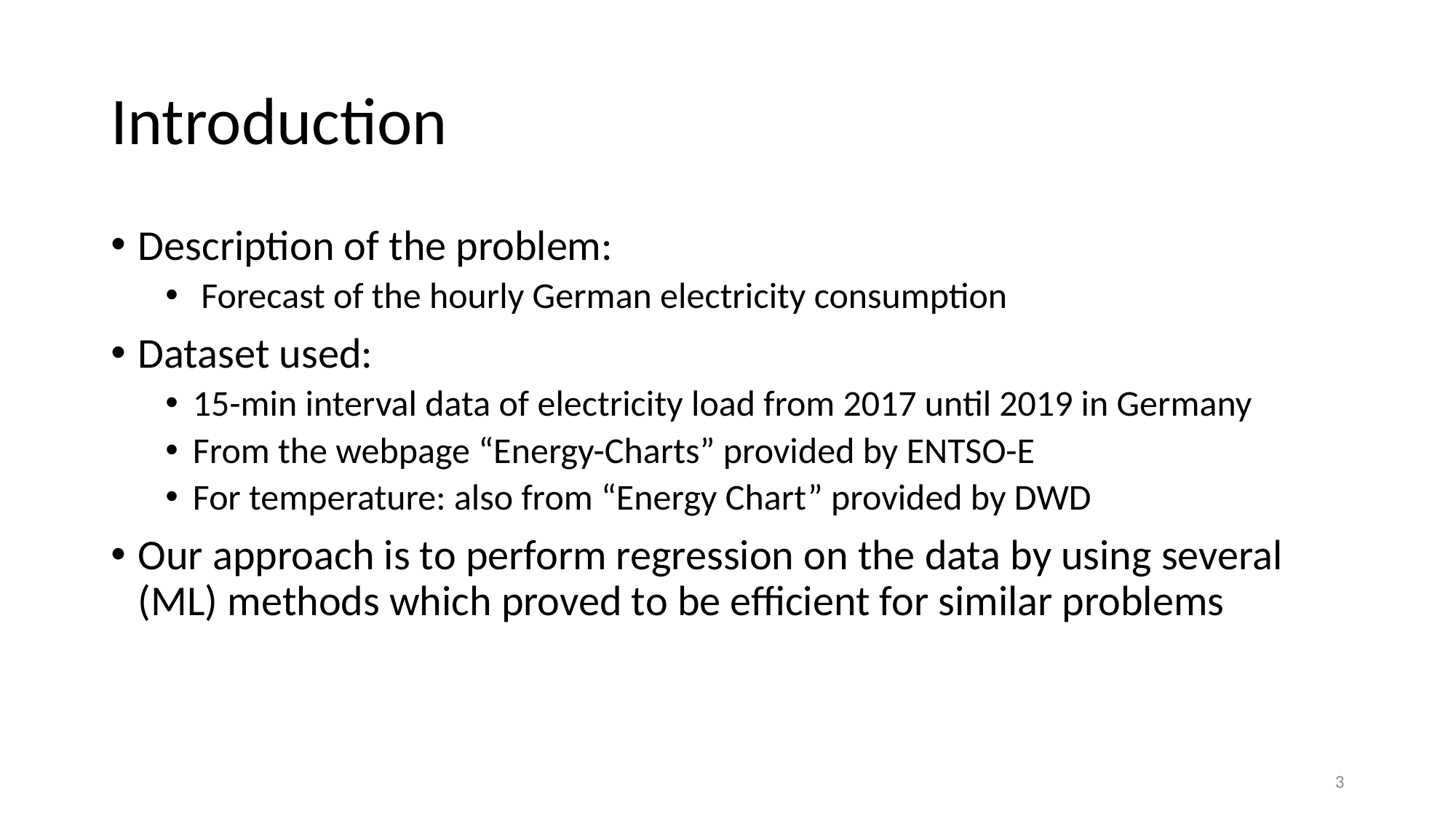

# Introduction
Description of the problem:
 Forecast of the hourly German electricity consumption
Dataset used:
15-min interval data of electricity load from 2017 until 2019 in Germany
From the webpage “Energy-Charts” provided by ENTSO-E
For temperature: also from “Energy Chart” provided by DWD
Our approach is to perform regression on the data by using several (ML) methods which proved to be efficient for similar problems

3